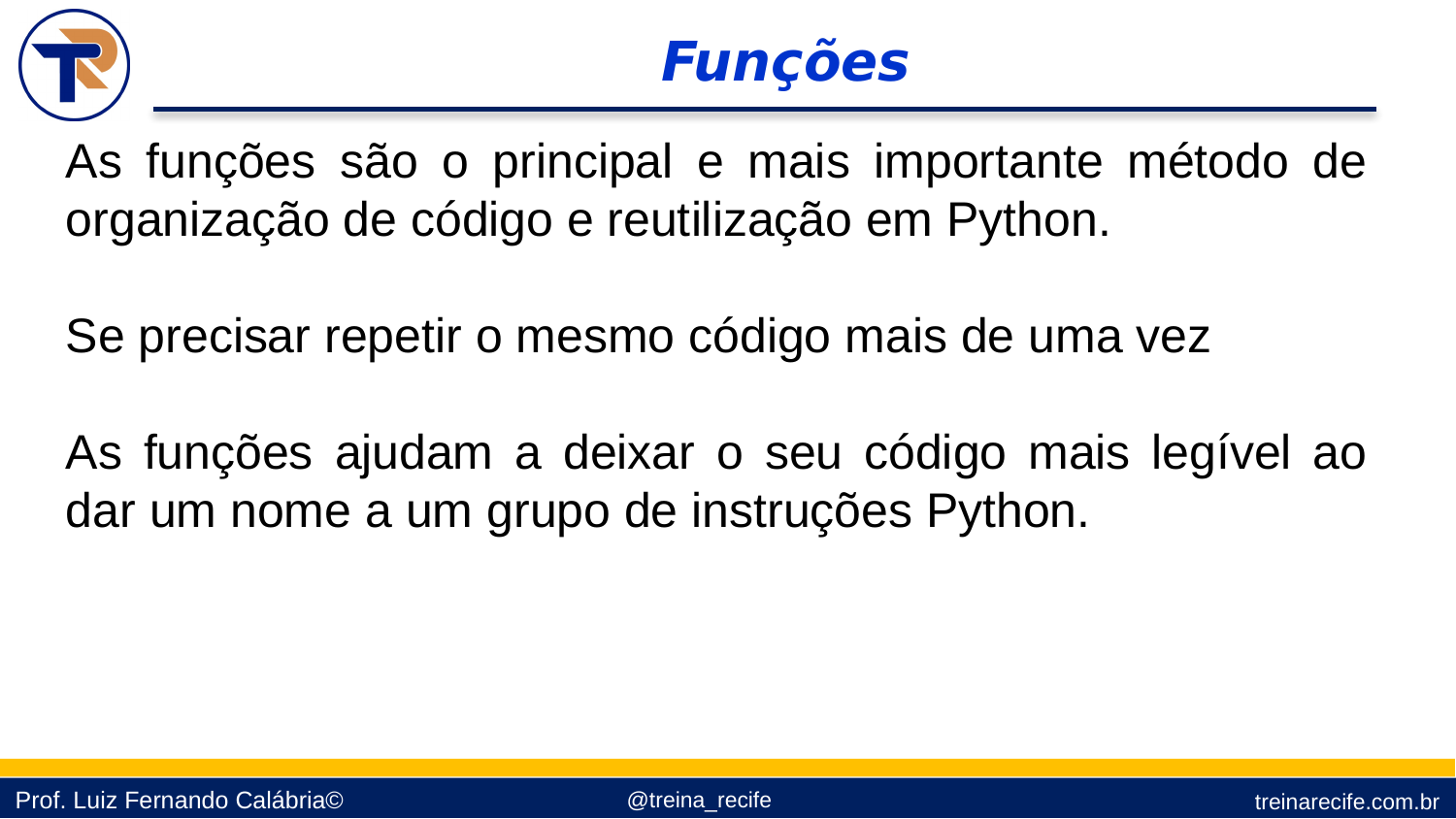

Funções
As funções são o principal e mais importante método de organização de código e reutilização em Python.

Se precisar repetir o mesmo código mais de uma vez

As funções ajudam a deixar o seu código mais legível ao dar um nome a um grupo de instruções Python.